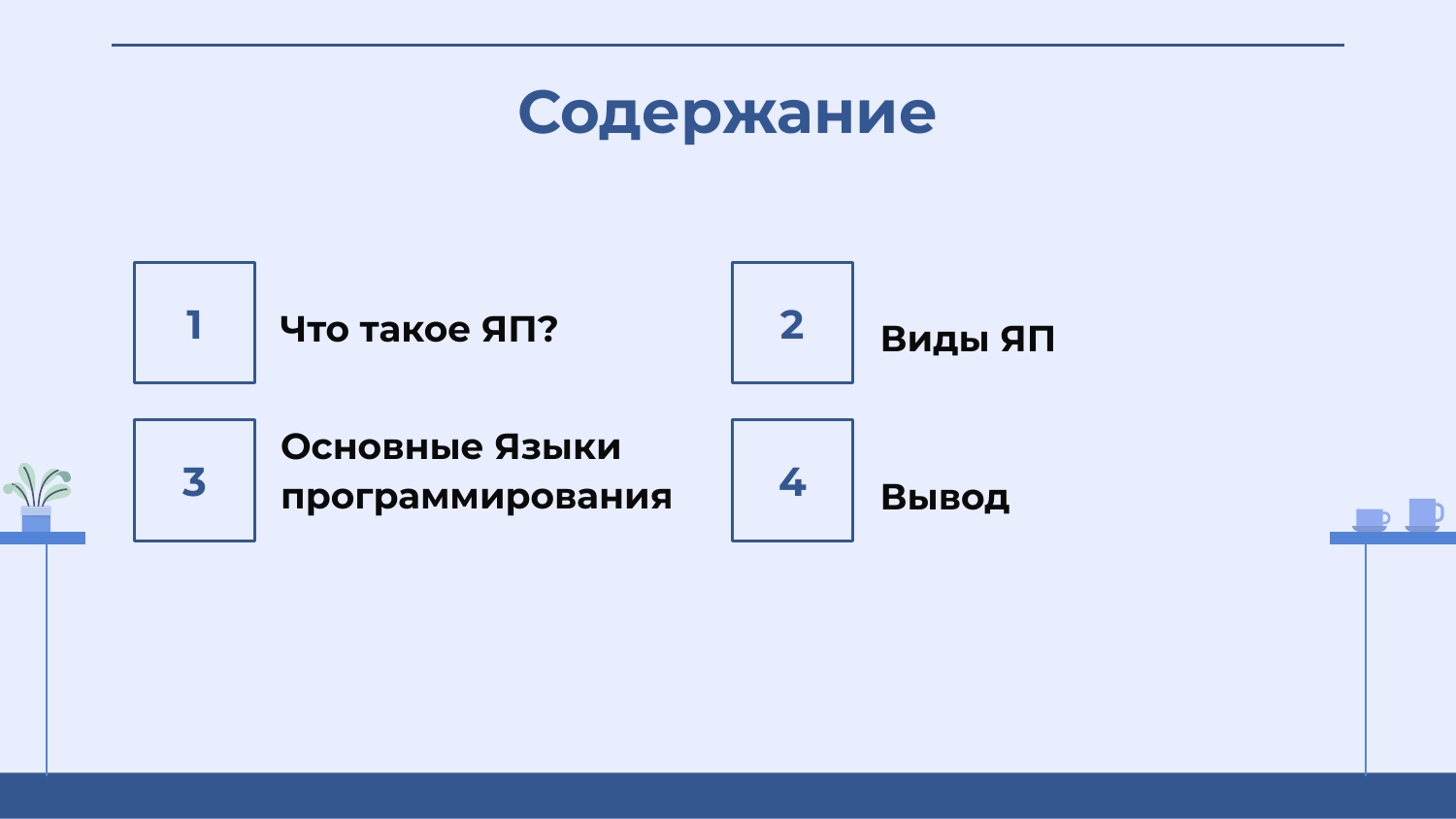

Содержание
1
# Что такое ЯП?
2
Виды ЯП
3
4
Основные Языки программирования
Вывод